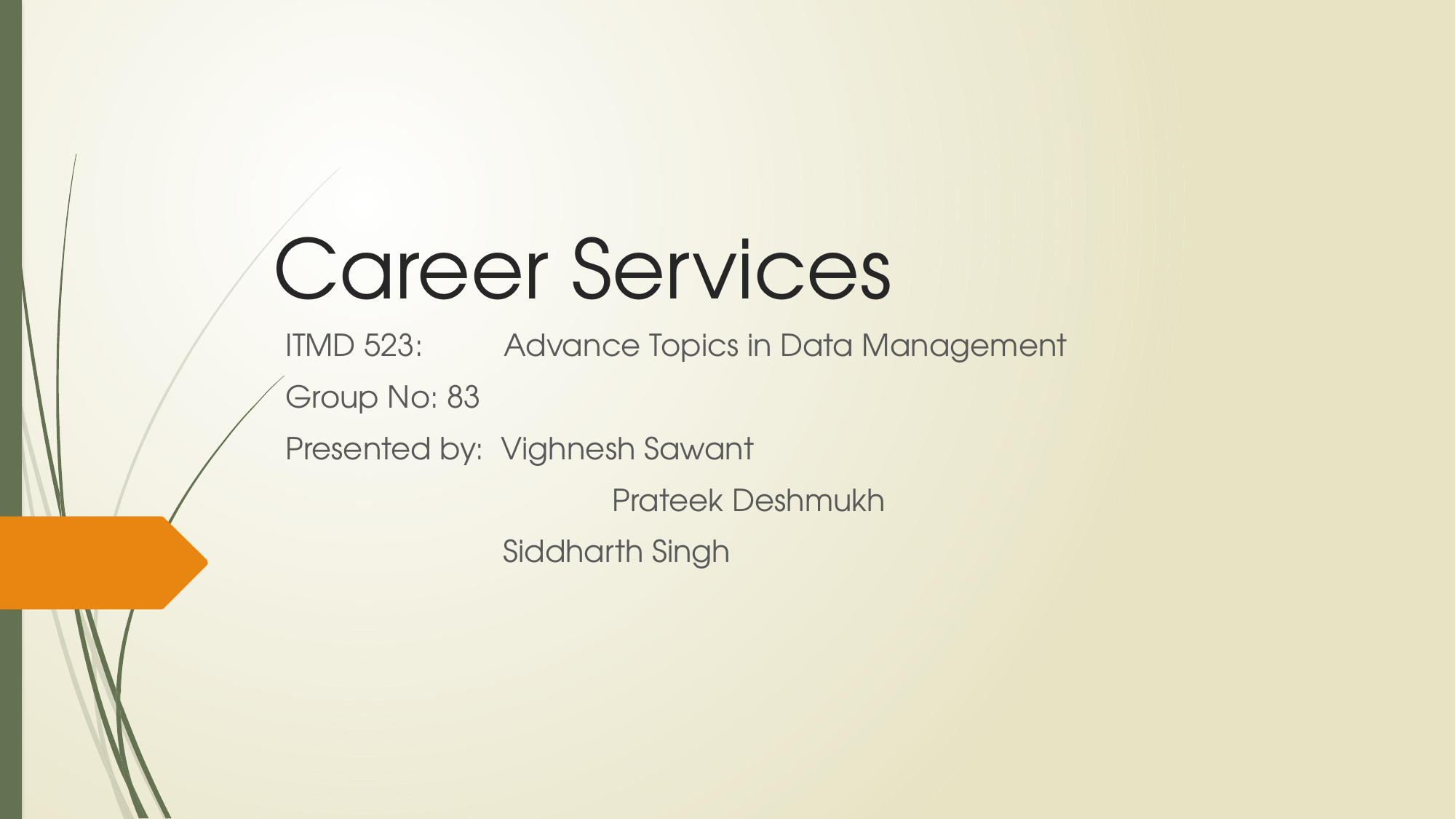

# Career Services
ITMD 523:	Advance Topics in Data Management
Group No: 83
Presented by:  Vighnesh Sawant
		             Prateek Deshmukh
                          Siddharth Singh